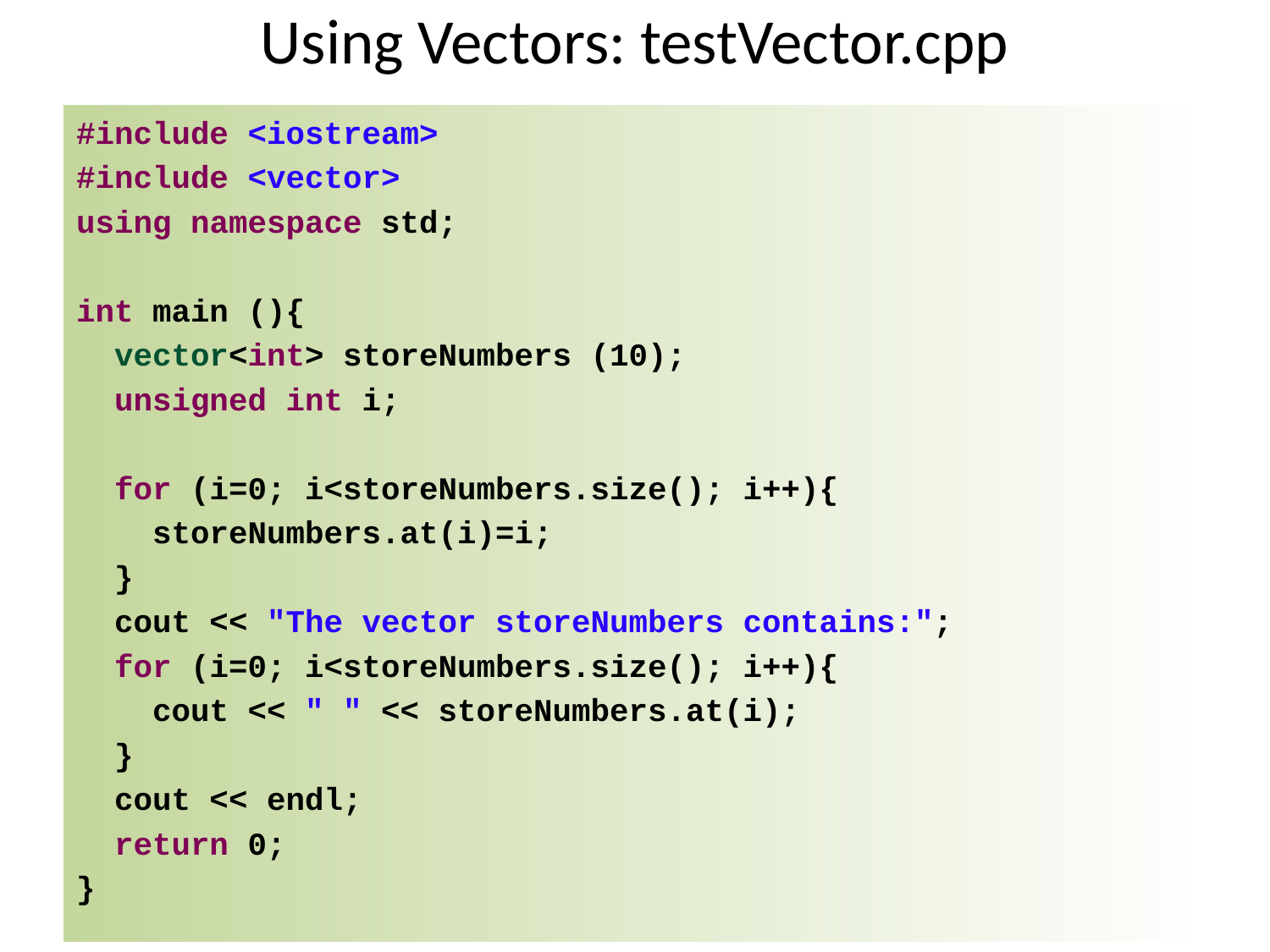

# Using Vectors: testVector.cpp
#include <iostream>
#include <vector>
using namespace std;

int main (){
  vector<int> storeNumbers (10);
  unsigned int i;

  for (i=0; i<storeNumbers.size(); i++){
    storeNumbers.at(i)=i;
  }
  cout << "The vector storeNumbers contains:";
  for (i=0; i<storeNumbers.size(); i++){
    cout << " " << storeNumbers.at(i);
  }
  cout << endl;
  return 0;
}